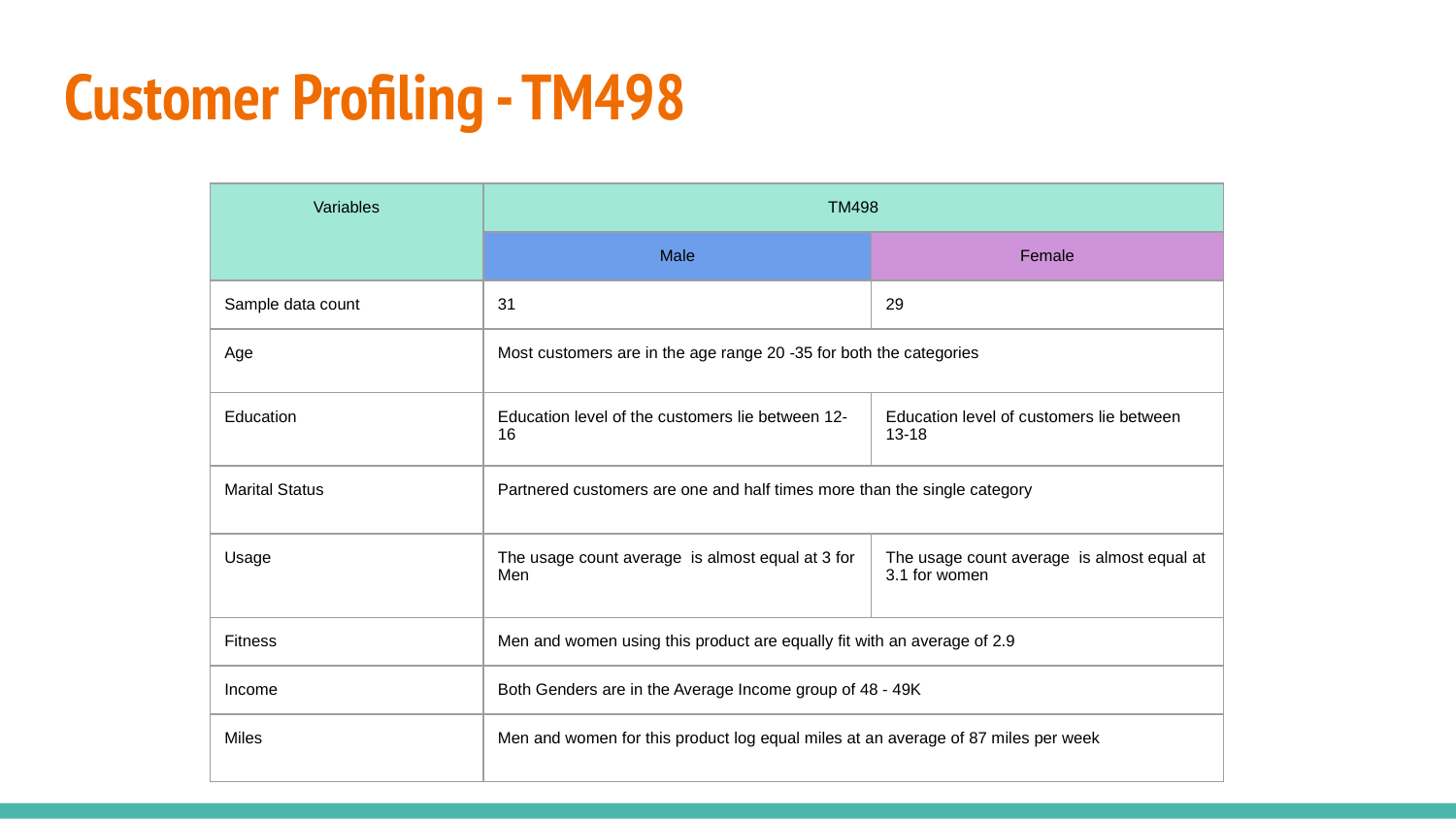

# Customer Profiling - TM498
| Variables | TM498 |  |
| --- | --- | --- |
|  | Male | Female |
| Sample data count | 31 | 29 |
| Age | Most customers are in the age range 20 -35 for both the categories |  |
| Education | Education level of the customers lie between 12-16 | Education level of customers lie between 13-18 |
| Marital Status | Partnered customers are one and half times more than the single category |  |
| Usage | The usage count average is almost equal at 3 for Men | The usage count average is almost equal at 3.1 for women |
| Fitness | Men and women using this product are equally fit with an average of 2.9 |  |
| Income | Both Genders are in the Average Income group of 48 - 49K |  |
| Miles | Men and women for this product log equal miles at an average of 87 miles per week |  |